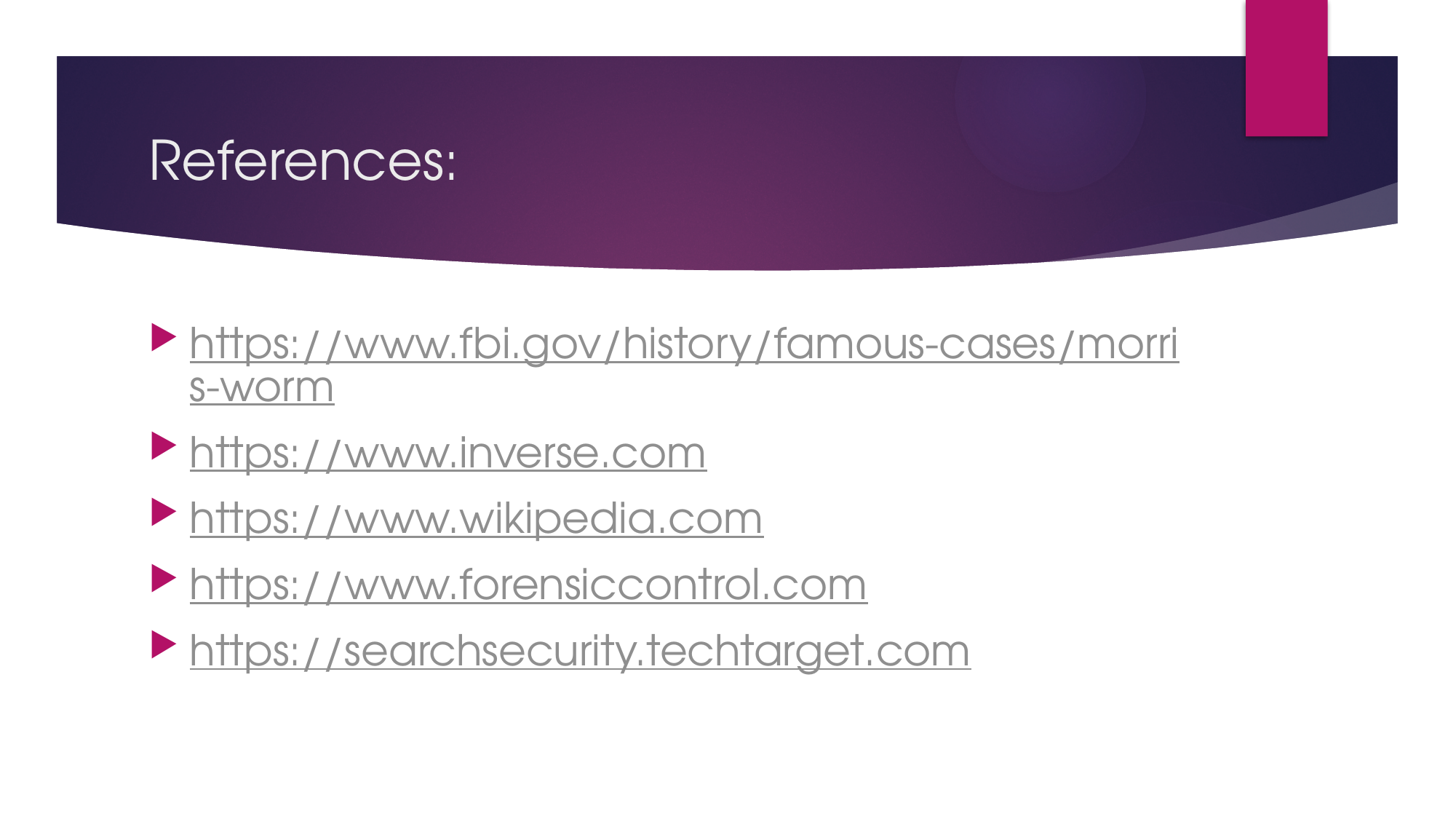

# References:
https://www.fbi.gov/history/famous-cases/morris-worm
https://www.inverse.com
https://www.wikipedia.com
https://www.forensiccontrol.com
https://searchsecurity.techtarget.com